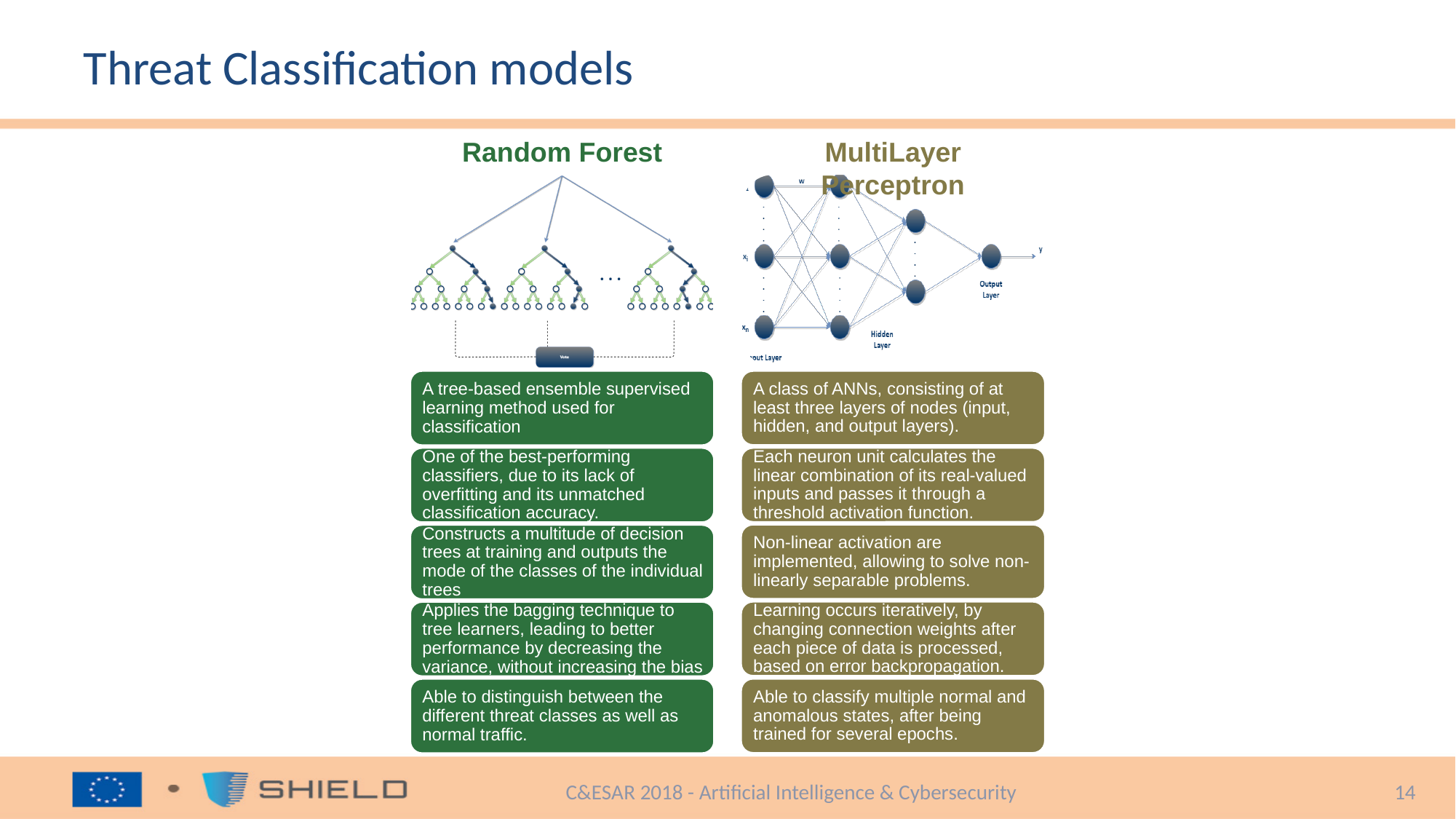

# Threat Classification models
Random Forest
MultiLayer Perceptron

A tree-based ensemble supervised learning method used for classification
One of the best-performing classifiers, due to its lack of overfitting and its unmatched classification accuracy.
Constructs a multitude of decision trees at training and outputs the mode of the classes of the individual trees
Applies the bagging technique to tree learners, leading to better performance by decreasing the variance, without increasing the bias
Able to distinguish between the different threat classes as well as normal traffic.

A class of ANNs, consisting of at least three layers of nodes (input, hidden, and output layers).
Each neuron unit calculates the linear combination of its real-valued inputs and passes it through a threshold activation function.
Non-linear activation are implemented, allowing to solve non-linearly separable problems.
Learning occurs iteratively, by changing connection weights after each piece of data is processed, based on error backpropagation.
Able to classify multiple normal and anomalous states, after being trained for several epochs.
14
C&ESAR 2018 - Artificial Intelligence & Cybersecurity